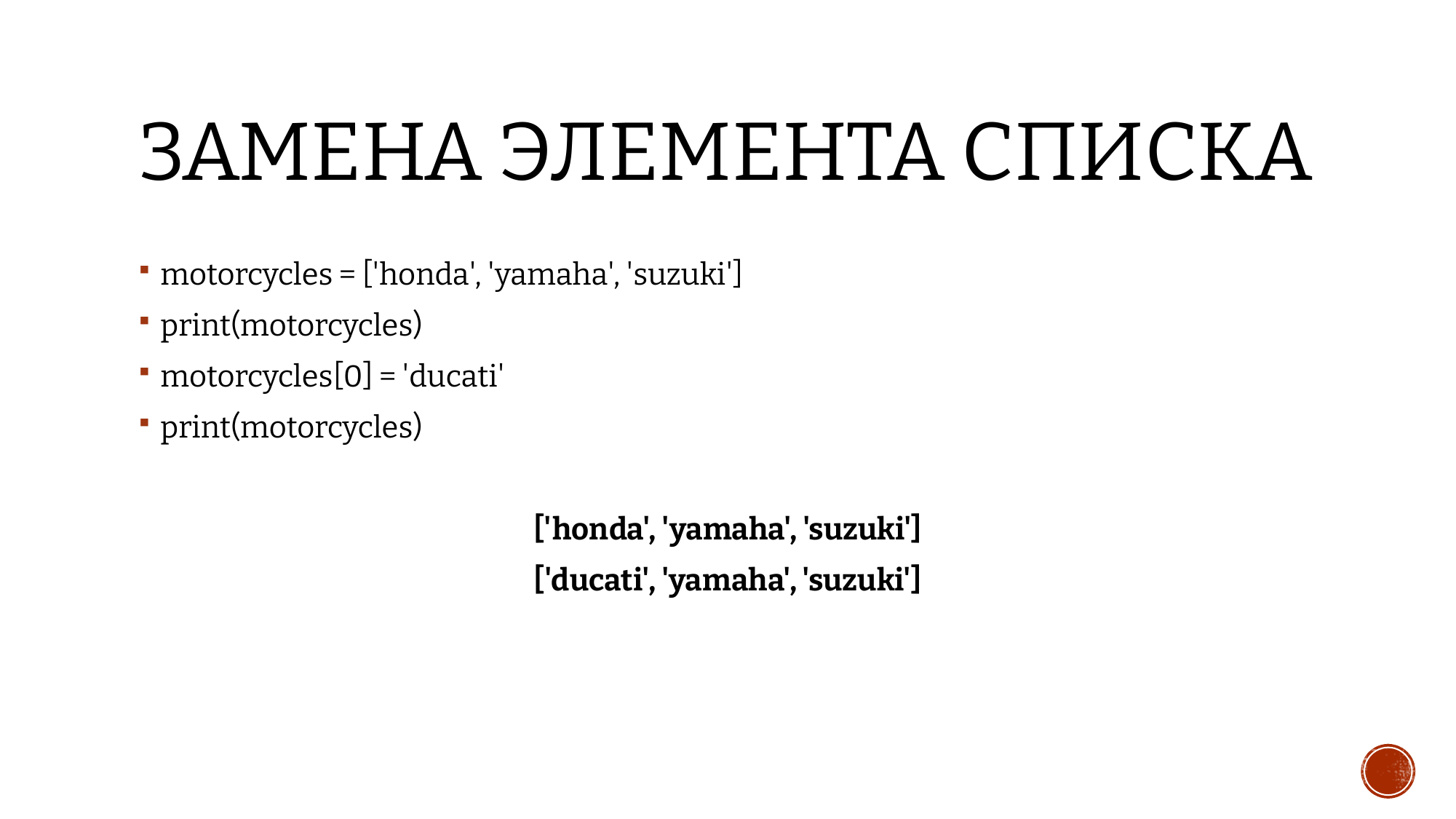

# Замена элемента списка
motorcycles = ['honda', 'yamaha', 'suzuki']
print(motorcycles)
motorcycles[0] = 'ducati'
print(motorcycles)

['honda', 'yamaha', 'suzuki']
['ducati', 'yamaha', 'suzuki']